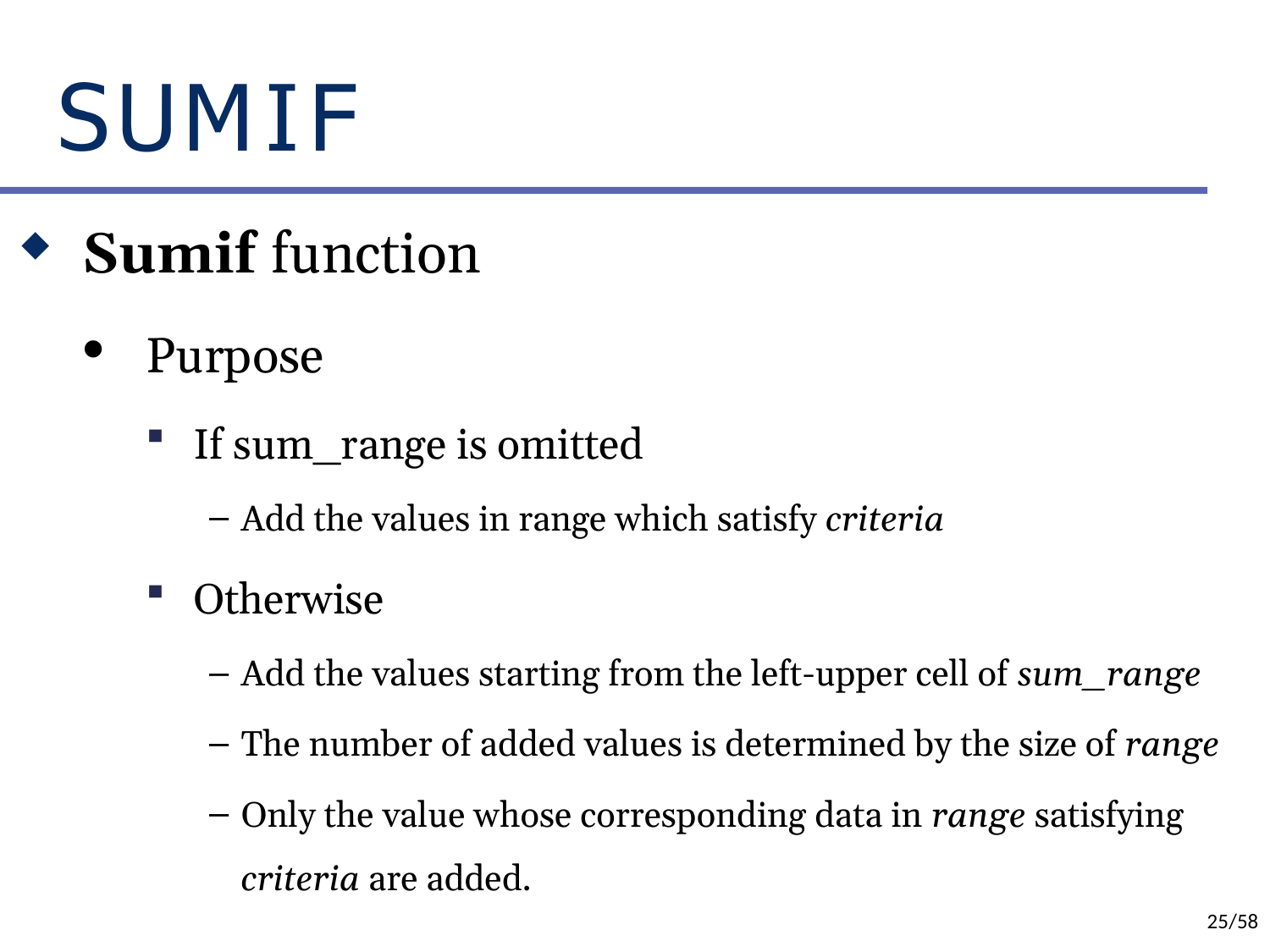

# SUMIF
Sumif function
Purpose
If sum_range is omitted
Add the values in range which satisfy criteria
Otherwise
Add the values starting from the left-upper cell of sum_range
The number of added values is determined by the size of range
Only the value whose corresponding data in range satisfying criteria are added.

25/58